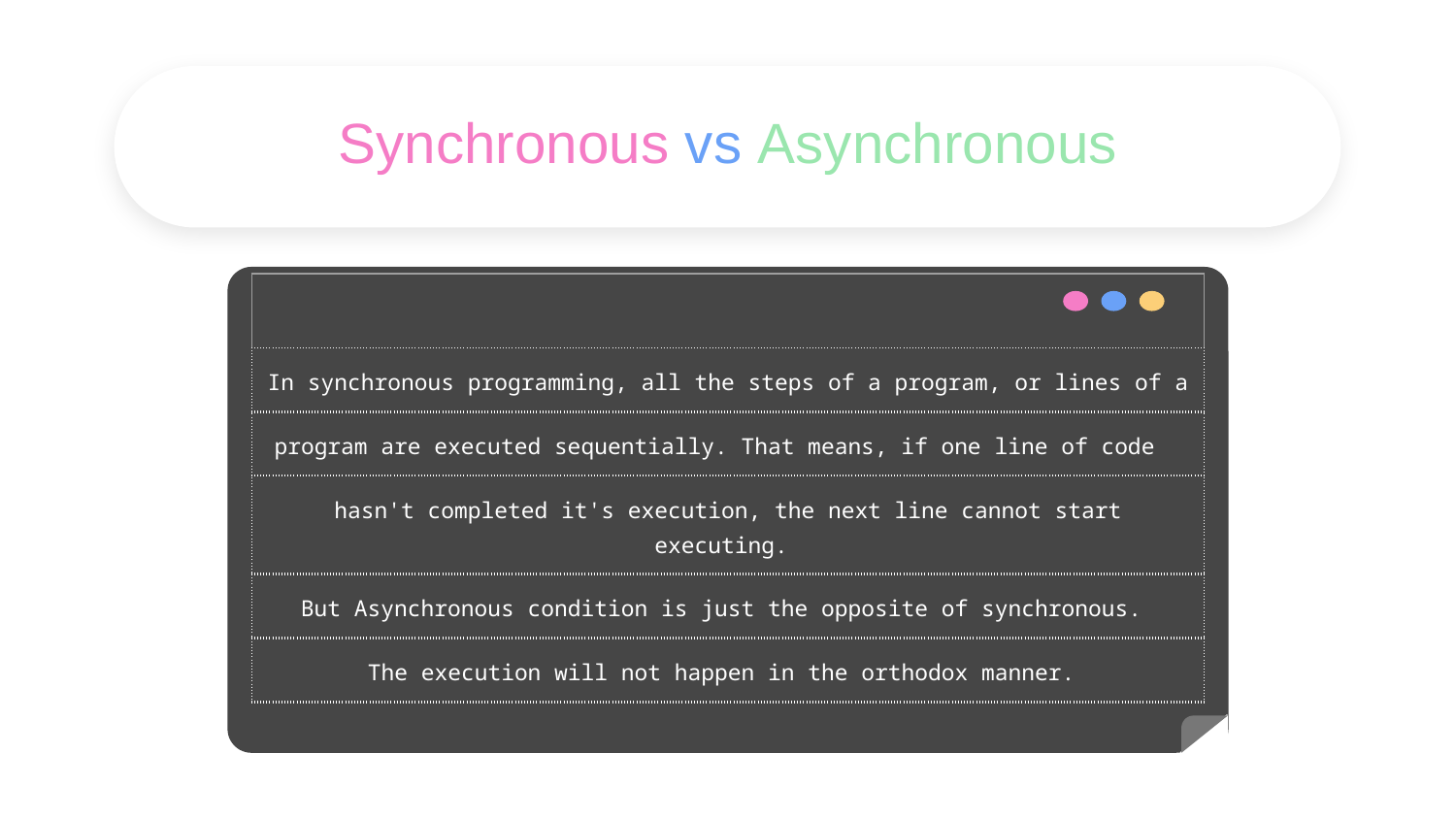

# Synchronous vs Asynchronous

|  |
| --- |
| In synchronous programming, all the steps of a program, or lines of a |
| program are executed sequentially. That means, if one line of code |
| hasn't completed it's execution, the next line cannot start executing. |
| But Asynchronous condition is just the opposite of synchronous. |
| The execution will not happen in the orthodox manner. |